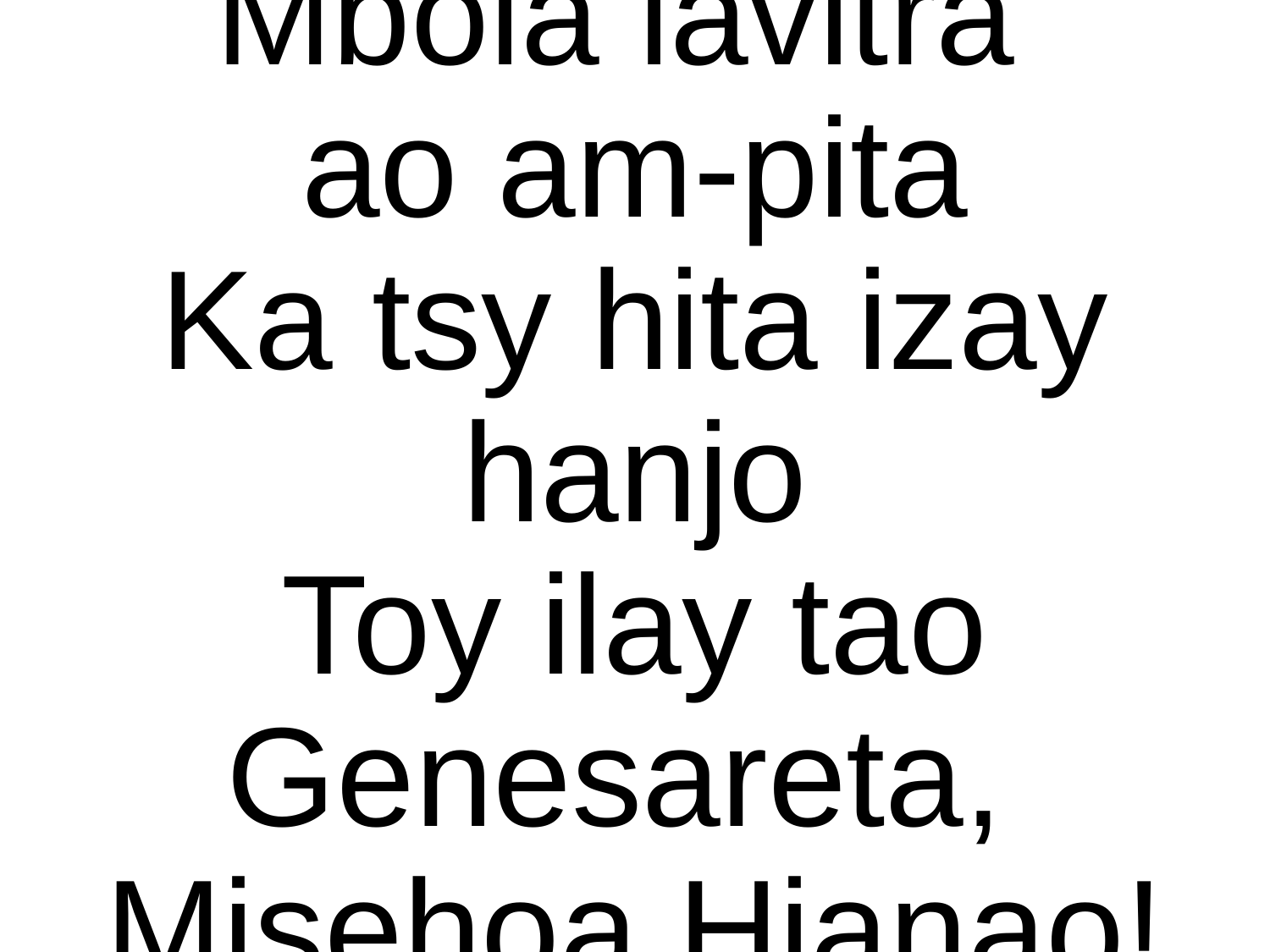

Mbola lavitra
ao am-pita
Ka tsy hita izay hanjo
Toy ilay tao Genesareta,
Misehoa Hianao!